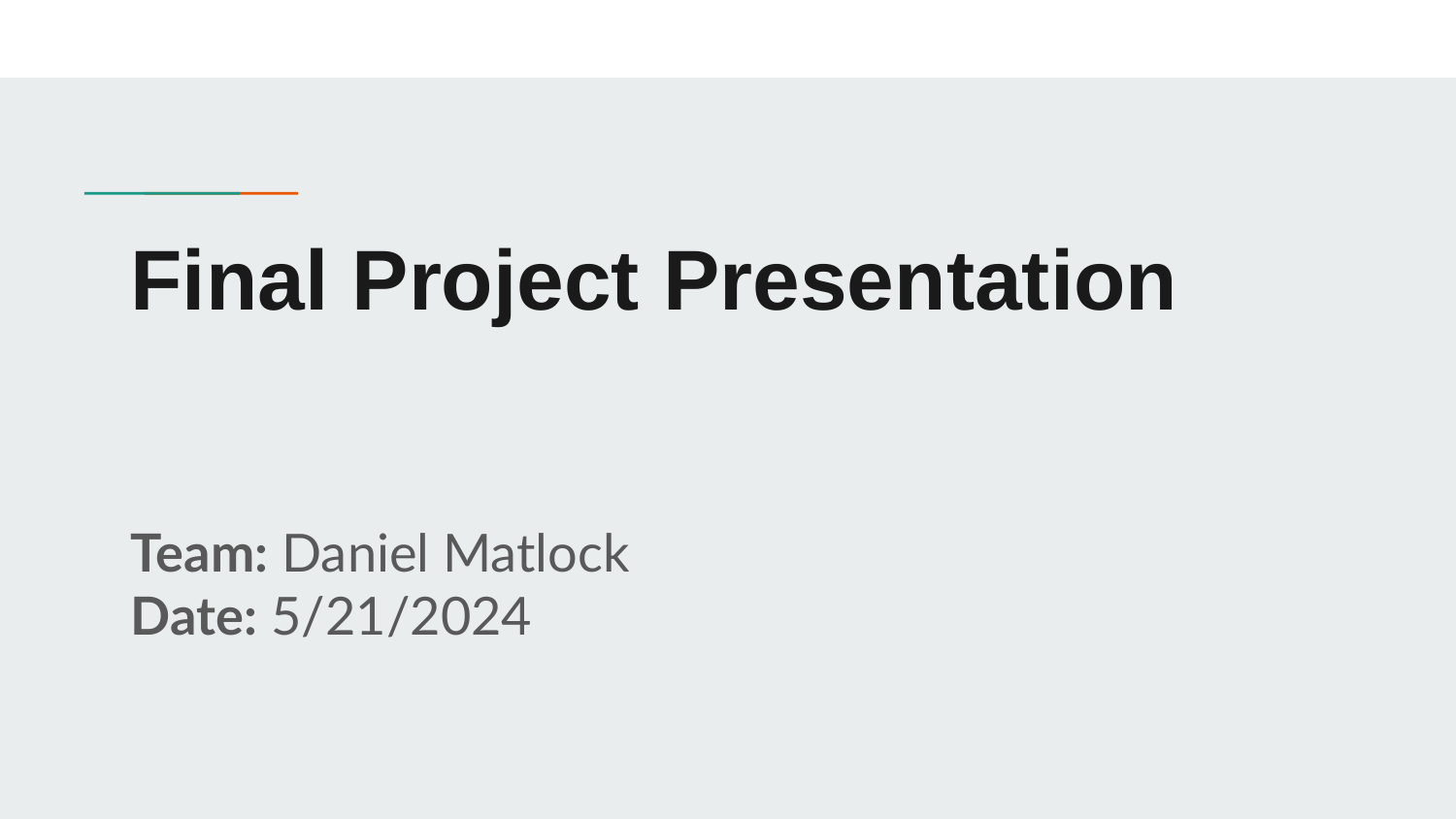

# Final Project Presentation
Team: Daniel Matlock
Date: 5/21/2024